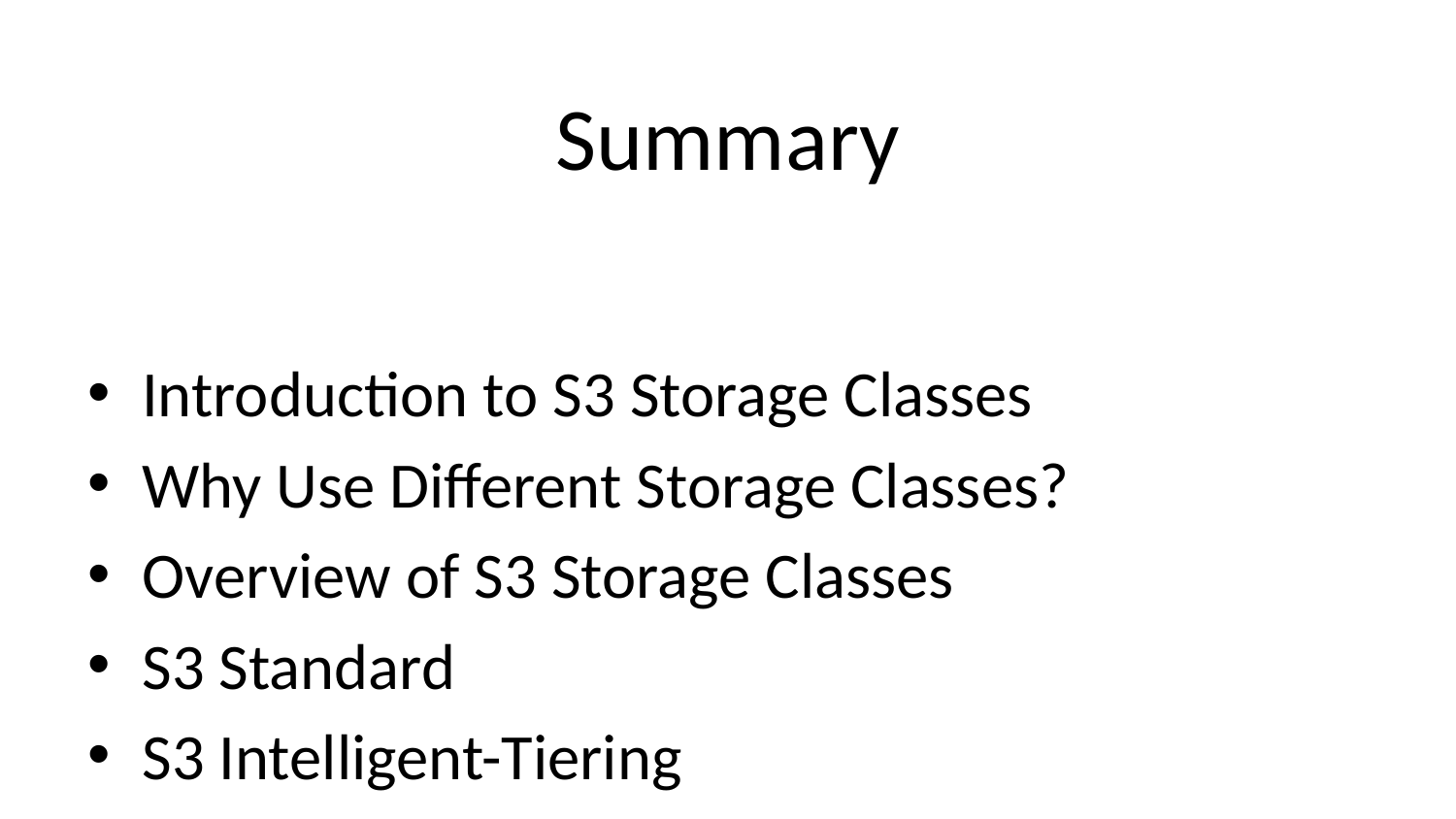

# Summary

Introduction to S3 Storage Classes
Why Use Different Storage Classes?
Overview of S3 Storage Classes
S3 Standard
S3 Intelligent-Tiering
S3 Standard-IA
S3 One Zone-IA
S3 Glacier
S3 Glacier Deep Archive
How to Choose a Storage Class
Sample Code: Upload with Storage Class
Takeaway